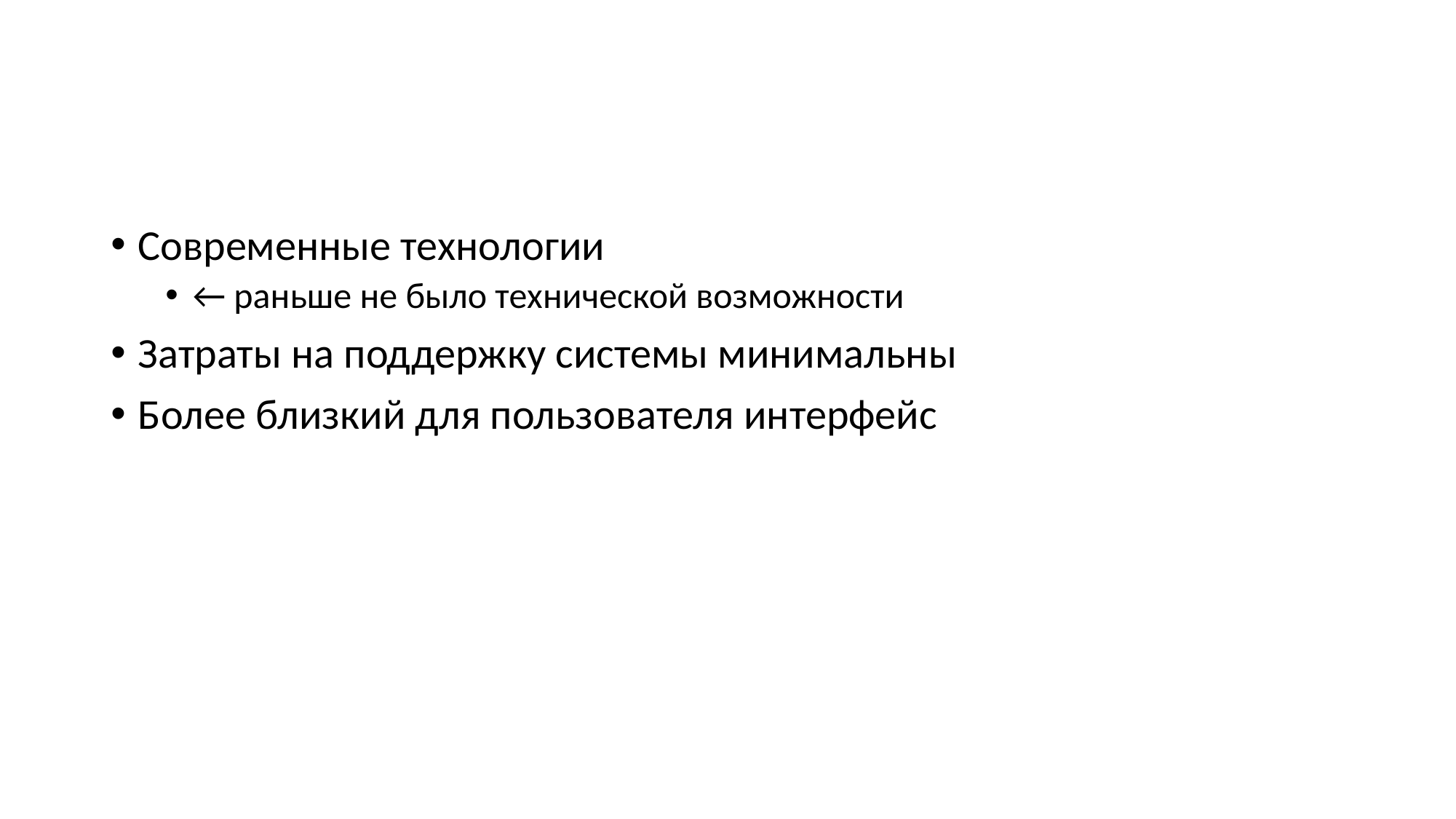

#
Современные технологии
← раньше не было технической возможности
Затраты на поддержку системы минимальны
Более близкий для пользователя интерфейс